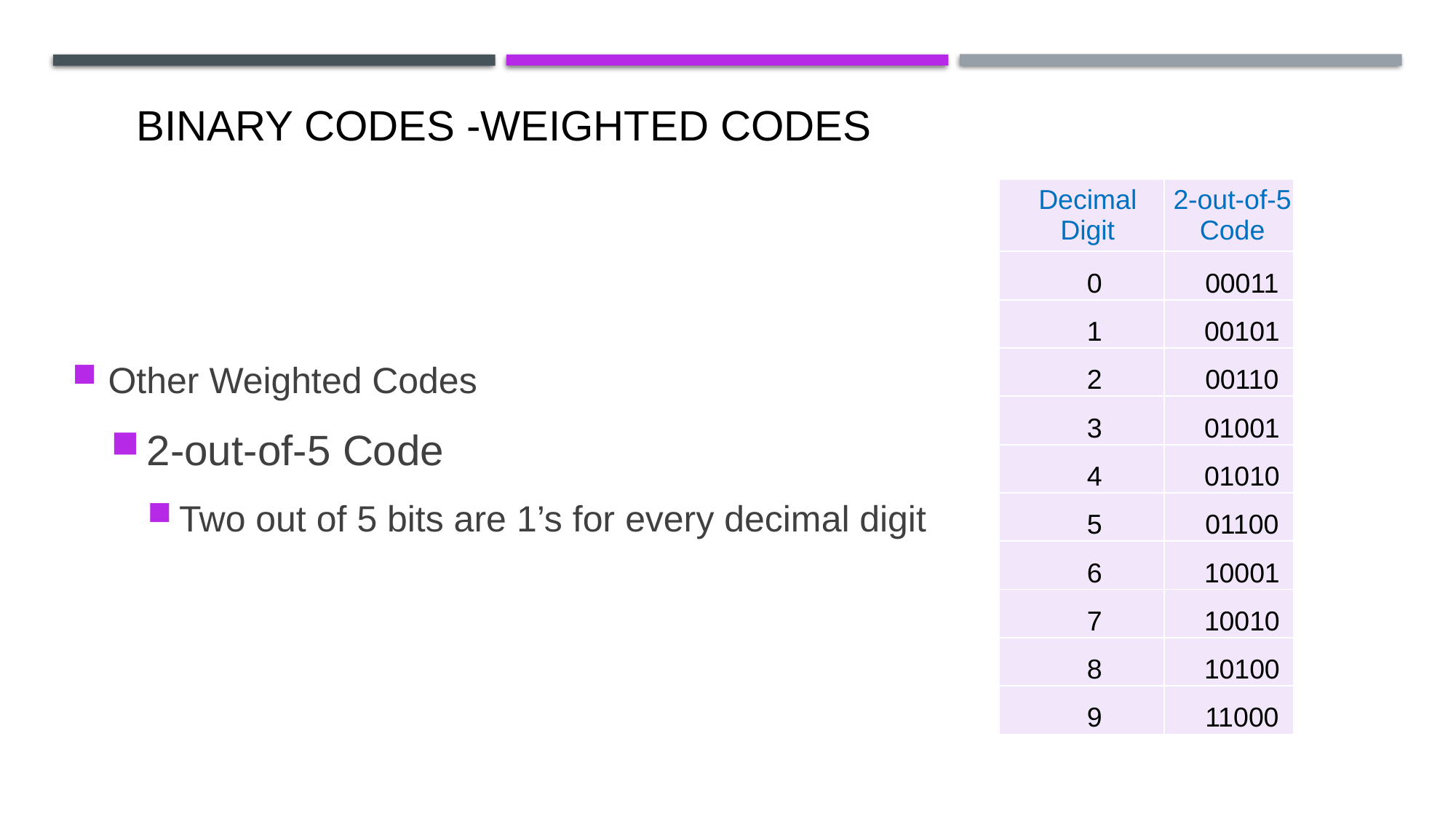

Binary Codes -Weighted Codes
Other Weighted Codes
2-out-of-5 Code
Two out of 5 bits are 1’s for every decimal digit
| Decimal Digit | 2-out-of-5 Code |
| --- | --- |
| 0 | 00011 |
| 1 | 00101 |
| 2 | 00110 |
| 3 | 01001 |
| 4 | 01010 |
| 5 | 01100 |
| 6 | 10001 |
| 7 | 10010 |
| 8 | 10100 |
| 9 | 11000 |